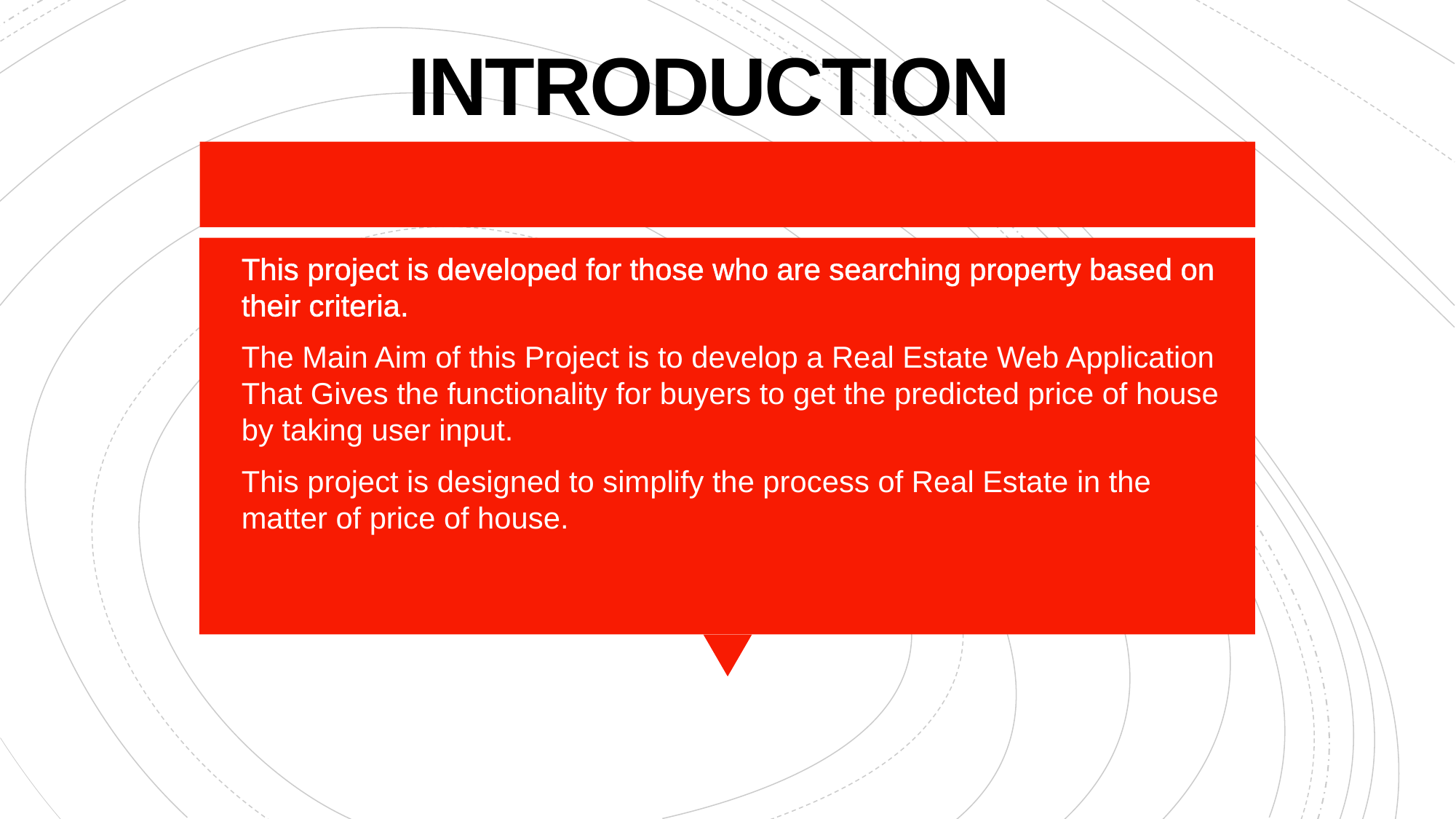

# INTRODUCTION
This project is developed for those who are searching property based on their criteria.
The Main Aim of this Project is to develop a Real Estate Web Application That Gives the functionality for buyers to get the predicted price of house by taking user input.
This project is designed to simplify the process of Real Estate in the matter of price of house.